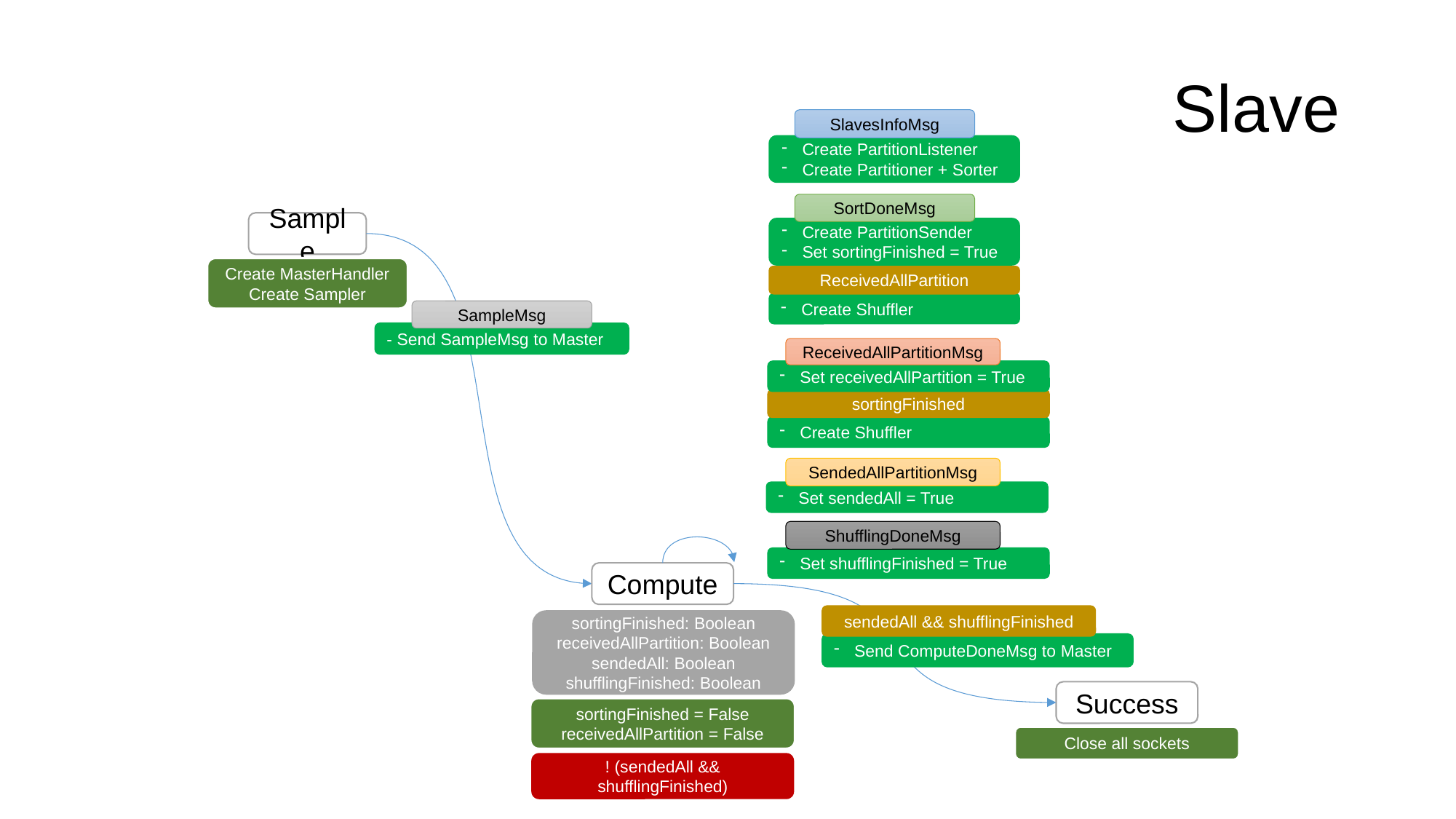

# Slave
SlavesInfoMsg
Create PartitionListener
Create Partitioner + Sorter
SortDoneMsg
Sample
Create PartitionSender
Set sortingFinished = True
Create MasterHandler
Create Sampler
ReceivedAllPartition
Create Shuffler
SampleMsg
- Send SampleMsg to Master
ReceivedAllPartitionMsg
Set receivedAllPartition = True
sortingFinished
Create Shuffler
SendedAllPartitionMsg
Set sendedAll = True
ShufflingDoneMsg
Set shufflingFinished = True
Compute
sendedAll && shufflingFinished
sortingFinished: Boolean
receivedAllPartition: Boolean
sendedAll: Boolean
shufflingFinished: Boolean
Send ComputeDoneMsg to Master
Success
sortingFinished = False
receivedAllPartition = False
Close all sockets
! (sendedAll && shufflingFinished)